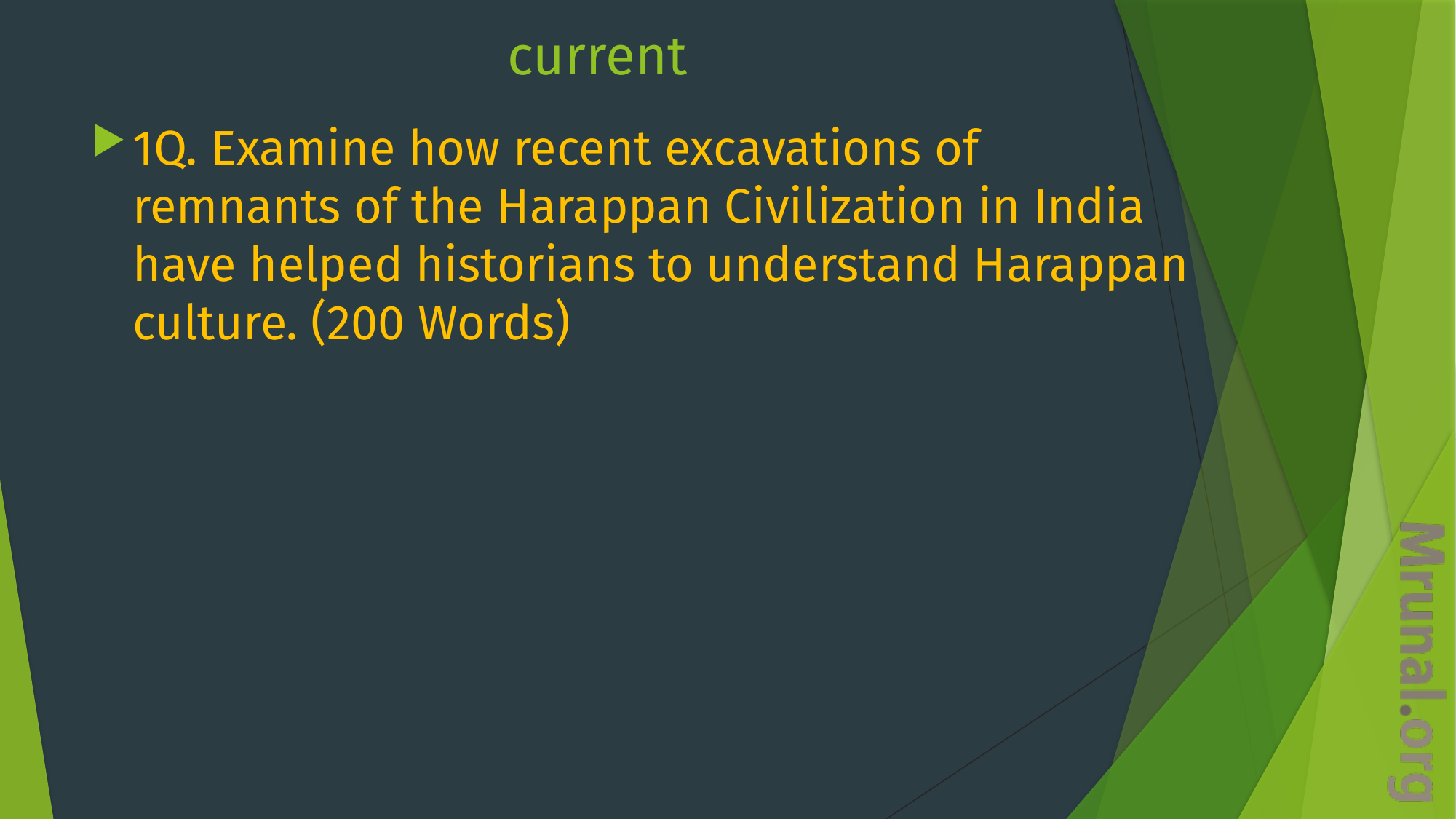

# current
1Q. Examine how recent excavations of remnants of the Harappan Civilization in India have helped historians to understand Harappan culture. (200 Words)